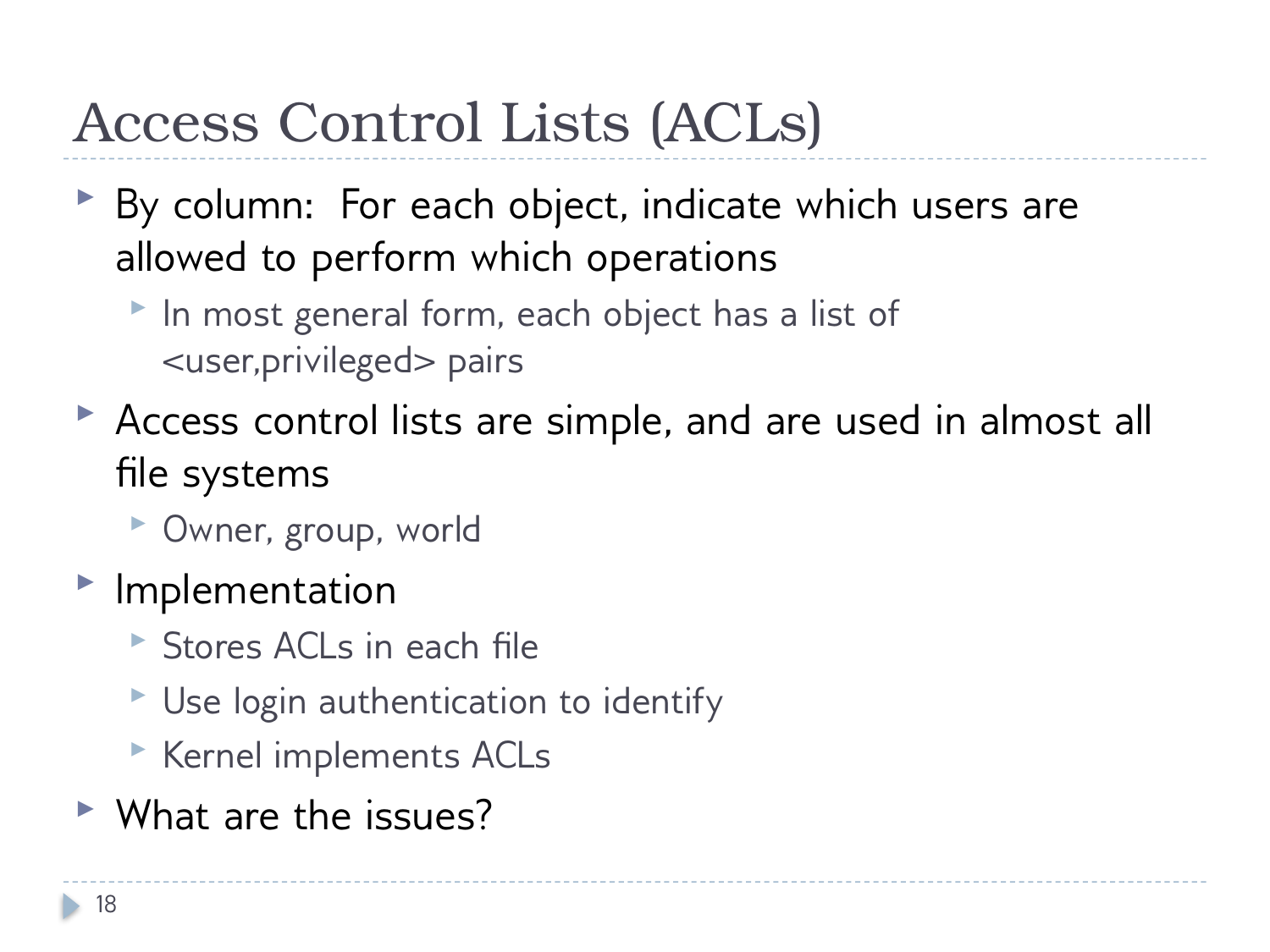

# Access Control Lists (ACLs)
By column:  For each object, indicate which users are allowed to perform which operations
In most general form, each object has a list of
<user,privileged> pairs
Access control lists are simple, and are used in almost all file systems
Owner, group, world
Implementation
Stores ACLs in each file
Use login authentication to identify
Kernel implements ACLs
What are the issues?

18